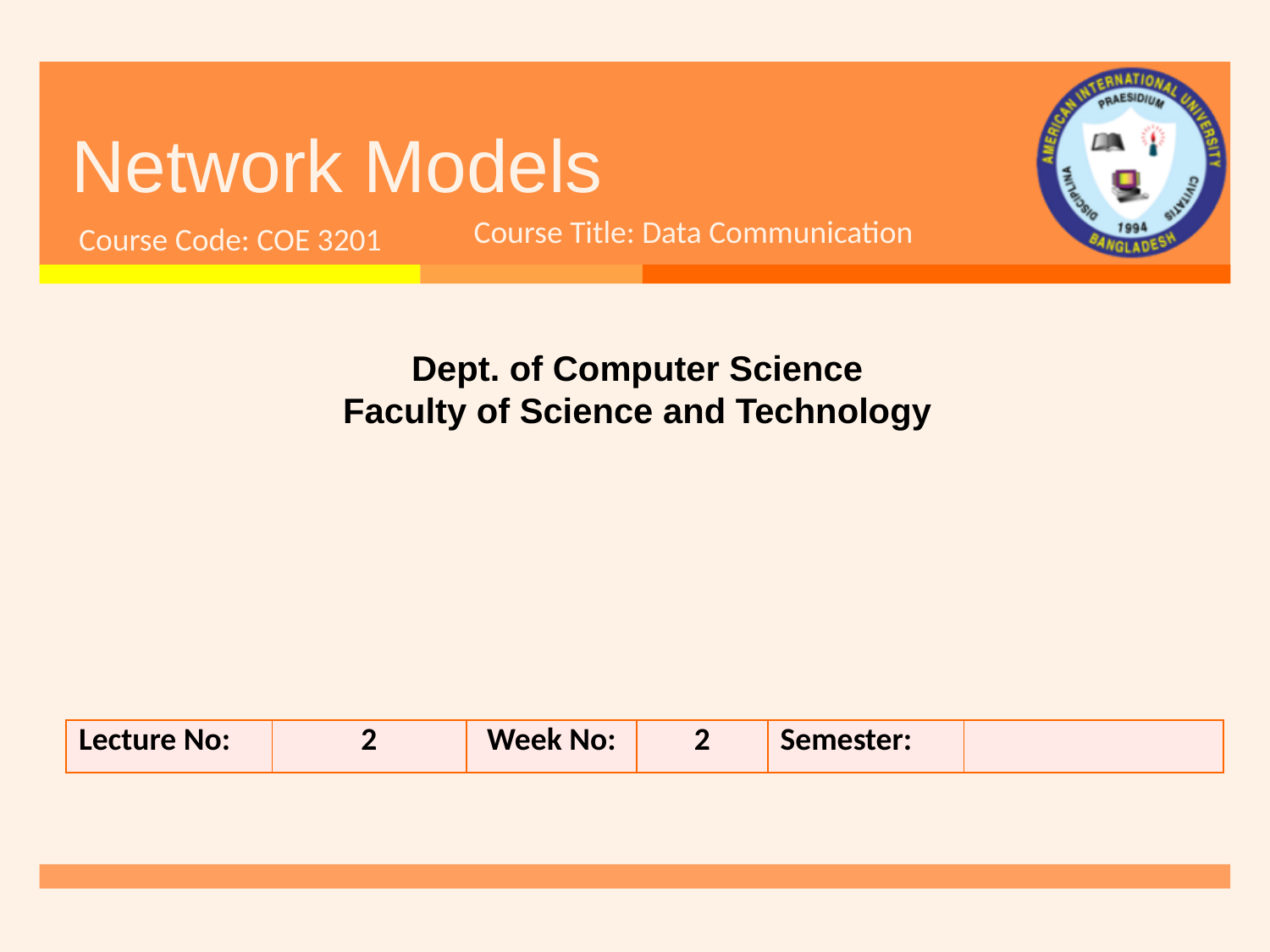

# Network Models
Course Code: COE 3201
Course Title: Data Communication

Dept. of Computer Science
Faculty of Science and Technology
| Lecture No: | 2 | Week No: | 2 | Semester: |  |
| --- | --- | --- | --- | --- | --- |